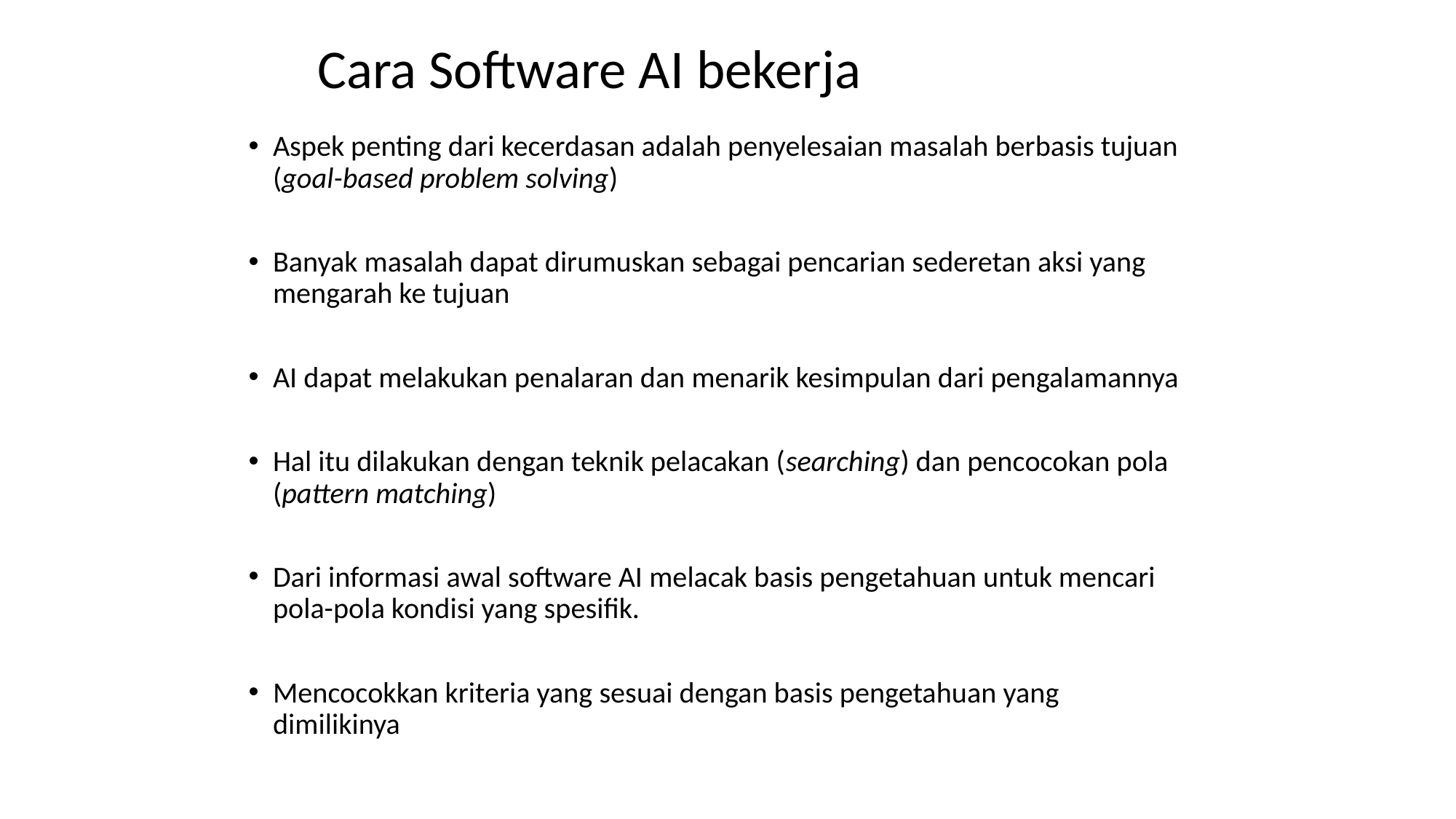

# Cara Software AI bekerja
Aspek penting dari kecerdasan adalah penyelesaian masalah berbasis tujuan (goal-based problem solving)

Banyak masalah dapat dirumuskan sebagai pencarian sederetan aksi yang mengarah ke tujuan

AI dapat melakukan penalaran dan menarik kesimpulan dari pengalamannya

Hal itu dilakukan dengan teknik pelacakan (searching) dan pencocokan pola (pattern matching)

Dari informasi awal software AI melacak basis pengetahuan untuk mencari pola-pola kondisi yang spesifik.

Mencocokkan kriteria yang sesuai dengan basis pengetahuan yang dimilikinya